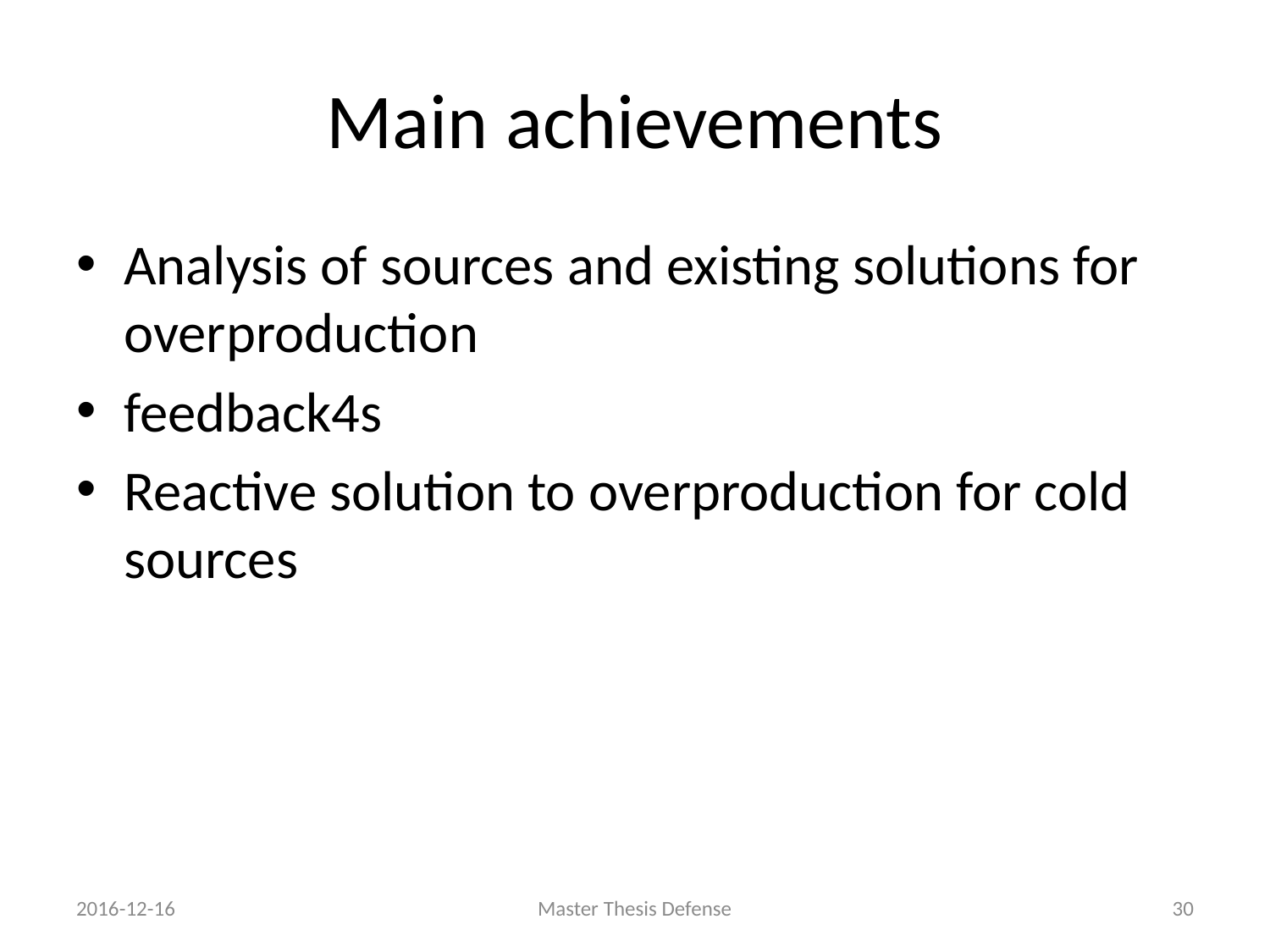

# Main achievements
Analysis of sources and existing solutions for overproduction
feedback4s
Reactive solution to overproduction for cold sources
2016-12-16
Master Thesis Defense
30